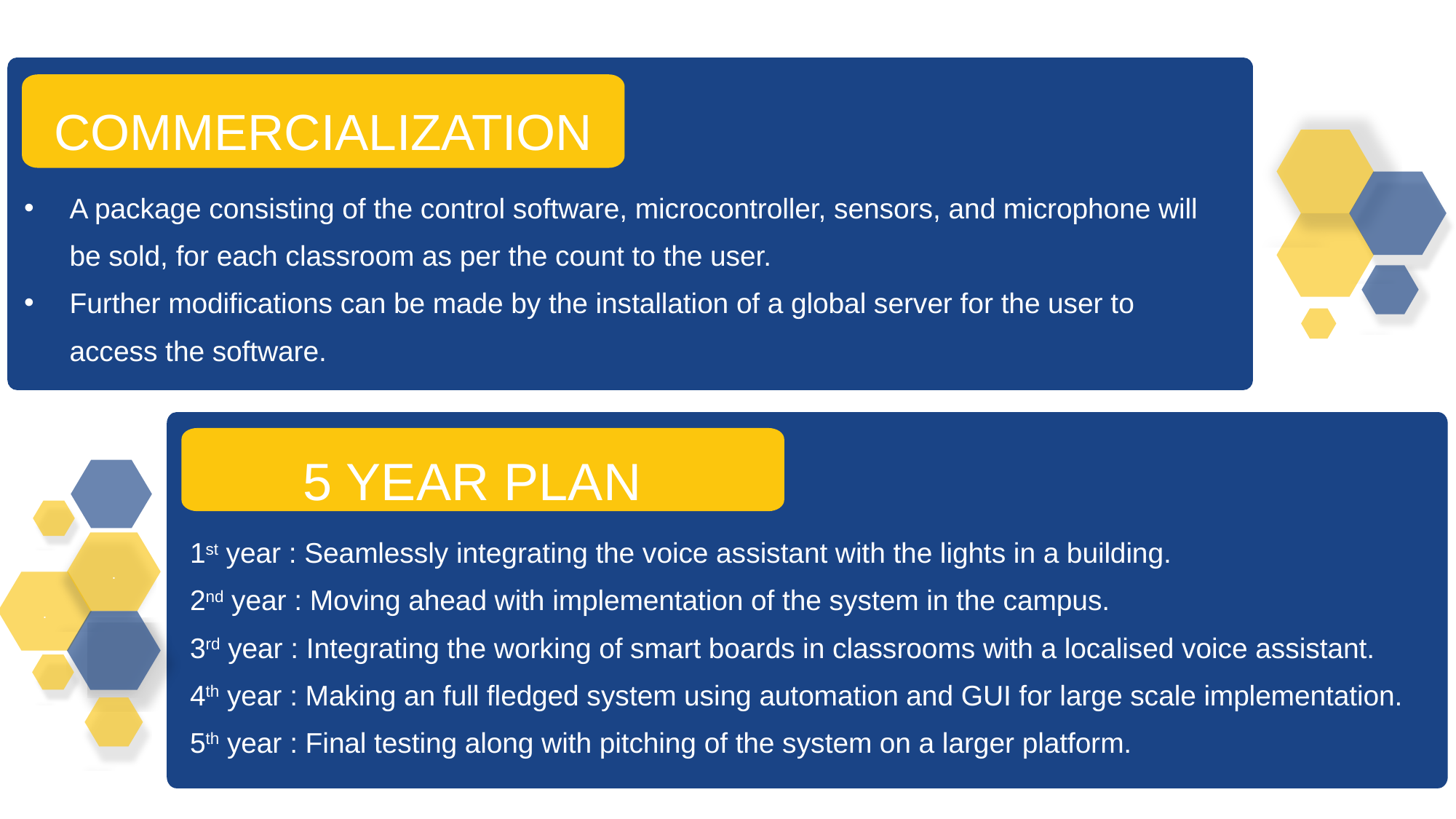

COMMERCIALIZATION

A package consisting of the control software, microcontroller, sensors, and microphone will be sold, for each classroom as per the count to the user.
Further modifications can be made by the installation of a global server for the user to access the software.

5 YEAR PLAN

.

.

1st year : Seamlessly integrating the voice assistant with the lights in a building.
2nd year : Moving ahead with implementation of the system in the campus.
3rd year : Integrating the working of smart boards in classrooms with a localised voice assistant.
4th year : Making an full fledged system using automation and GUI for large scale implementation.
5th year : Final testing along with pitching of the system on a larger platform.